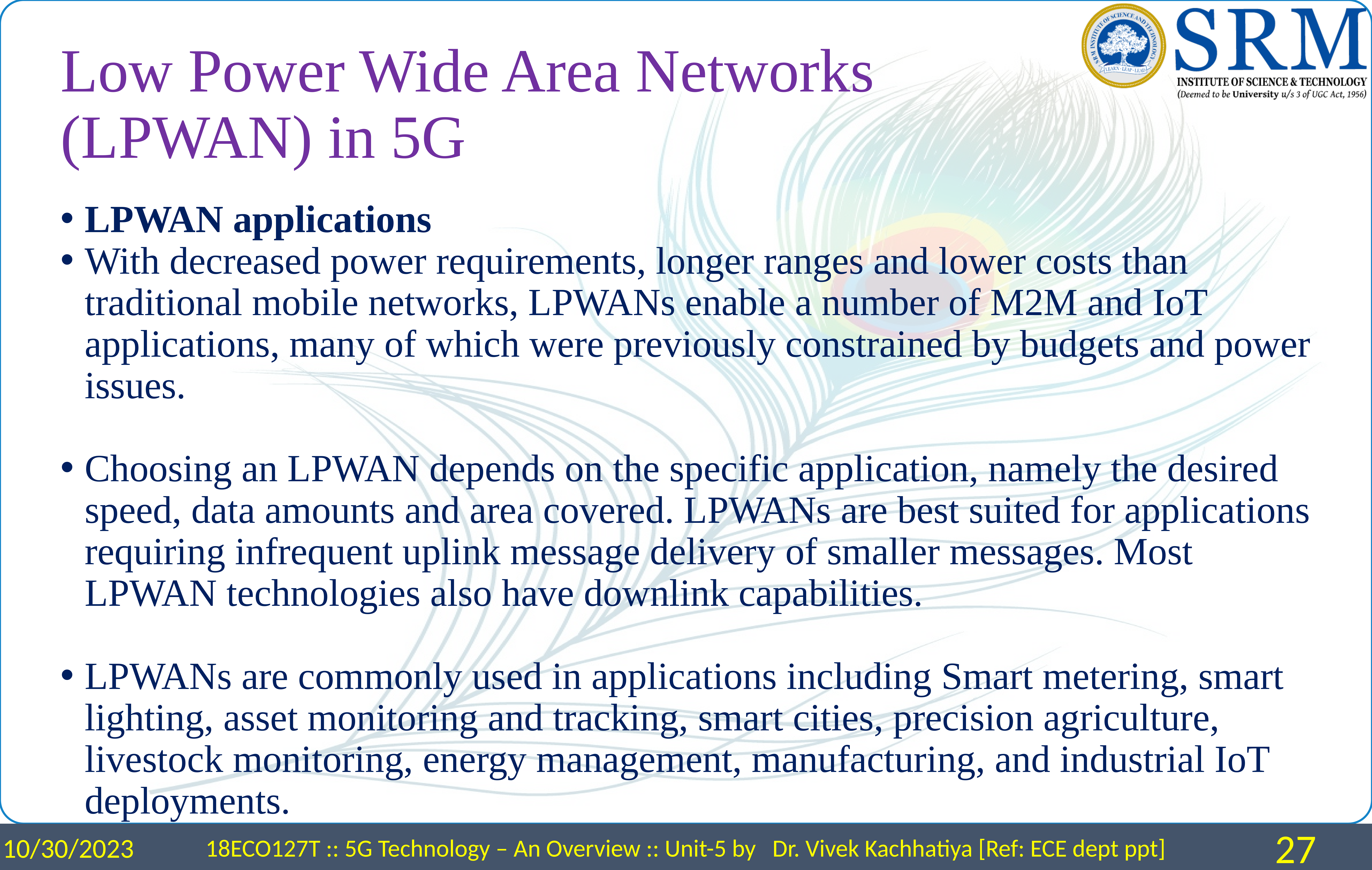

# Low Power Wide Area Networks (LPWAN) in 5G
LPWAN applications
With decreased power requirements, longer ranges and lower costs than traditional mobile networks, LPWANs enable a number of M2M and IoT applications, many of which were previously constrained by budgets and power issues.

Choosing an LPWAN depends on the specific application, namely the desired speed, data amounts and area covered. LPWANs are best suited for applications requiring infrequent uplink message delivery of smaller messages. Most LPWAN technologies also have downlink capabilities.

LPWANs are commonly used in applications including Smart metering, smart lighting, asset monitoring and tracking, smart cities, precision agriculture, livestock monitoring, energy management, manufacturing, and industrial IoT deployments.
10/30/2023
18ECO127T :: 5G Technology – An Overview :: Unit-5 by   Dr. Vivek Kachhatiya [Ref: ECE dept ppt]
27